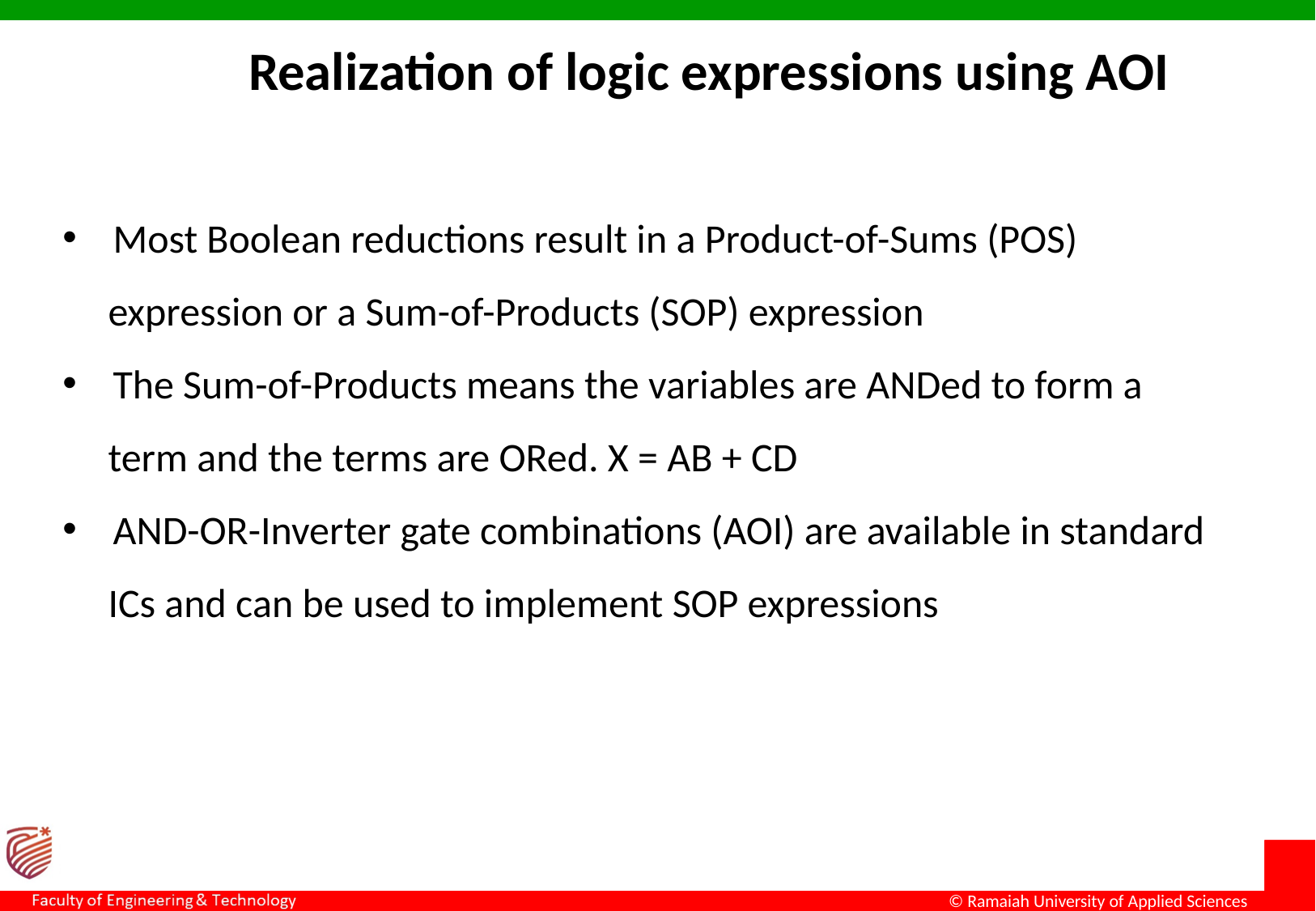

Realization of logic expressions using AOI

    Most Boolean reductions result in a Product-of-Sums (POS)
     expression or a Sum-of-Products (SOP) expression
    The Sum-of-Products means the variables are ANDed to form a
     term and the terms are ORed. X = AB + CD
    AND-OR-Inverter gate combinations (AOI) are available in standard
     ICs and can be used to implement SOP expressions